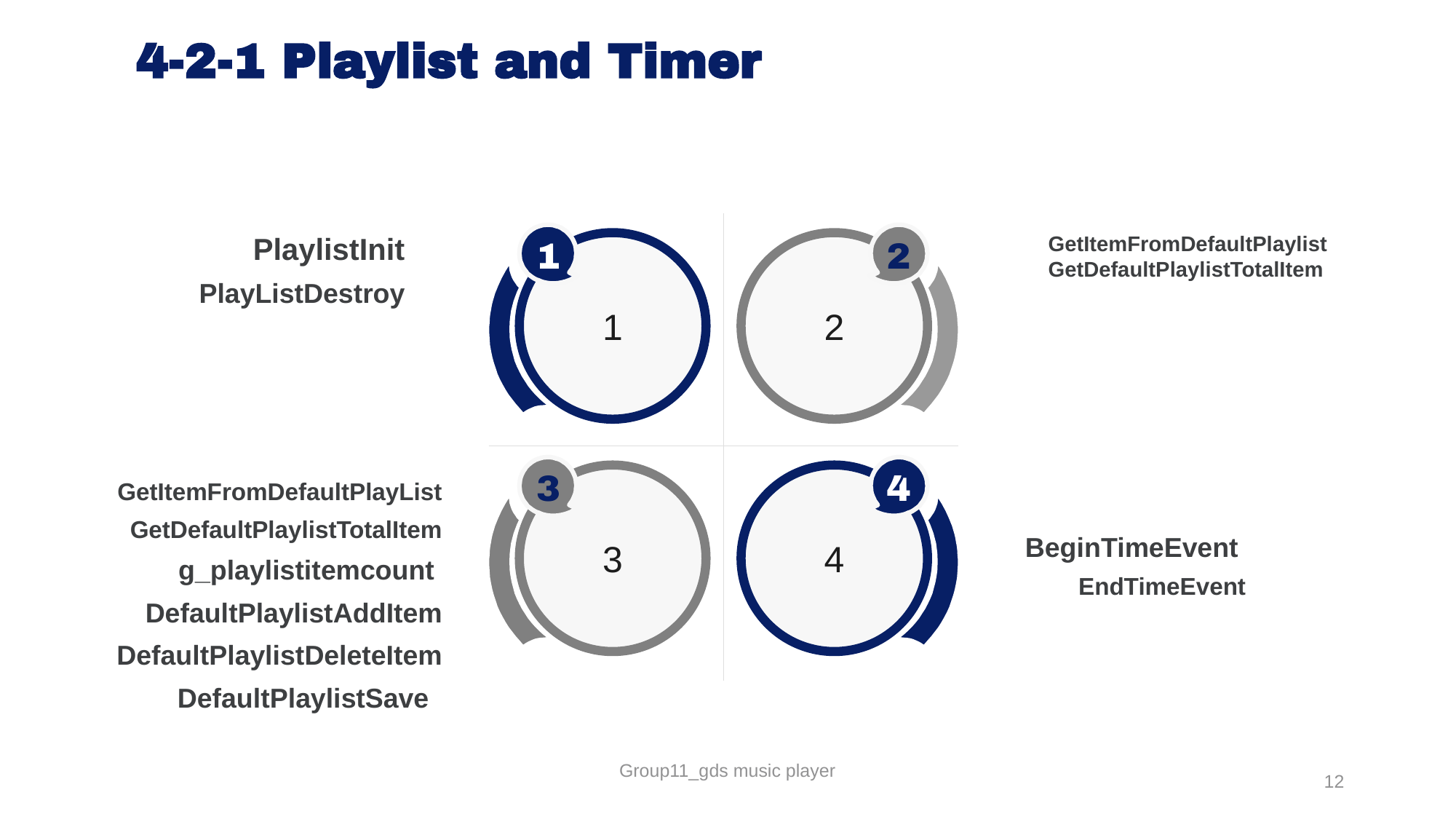

# 4-2-1 Playlist and Timer
 PlaylistInit
PlayListDestroy

GetItemFromDefaultPlaylist
GetDefaultPlaylistTotalItem
1
2
1
2

 GetItemFromDefaultPlayList
GetDefaultPlaylistTotalItem
g_playlistitemcount
DefaultPlaylistAddItem
DefaultPlaylistDeleteItem
DefaultPlaylistSave
3
4
3
4

BeginTimeEvent
EndTimeEvent
Group11_gds music player

12